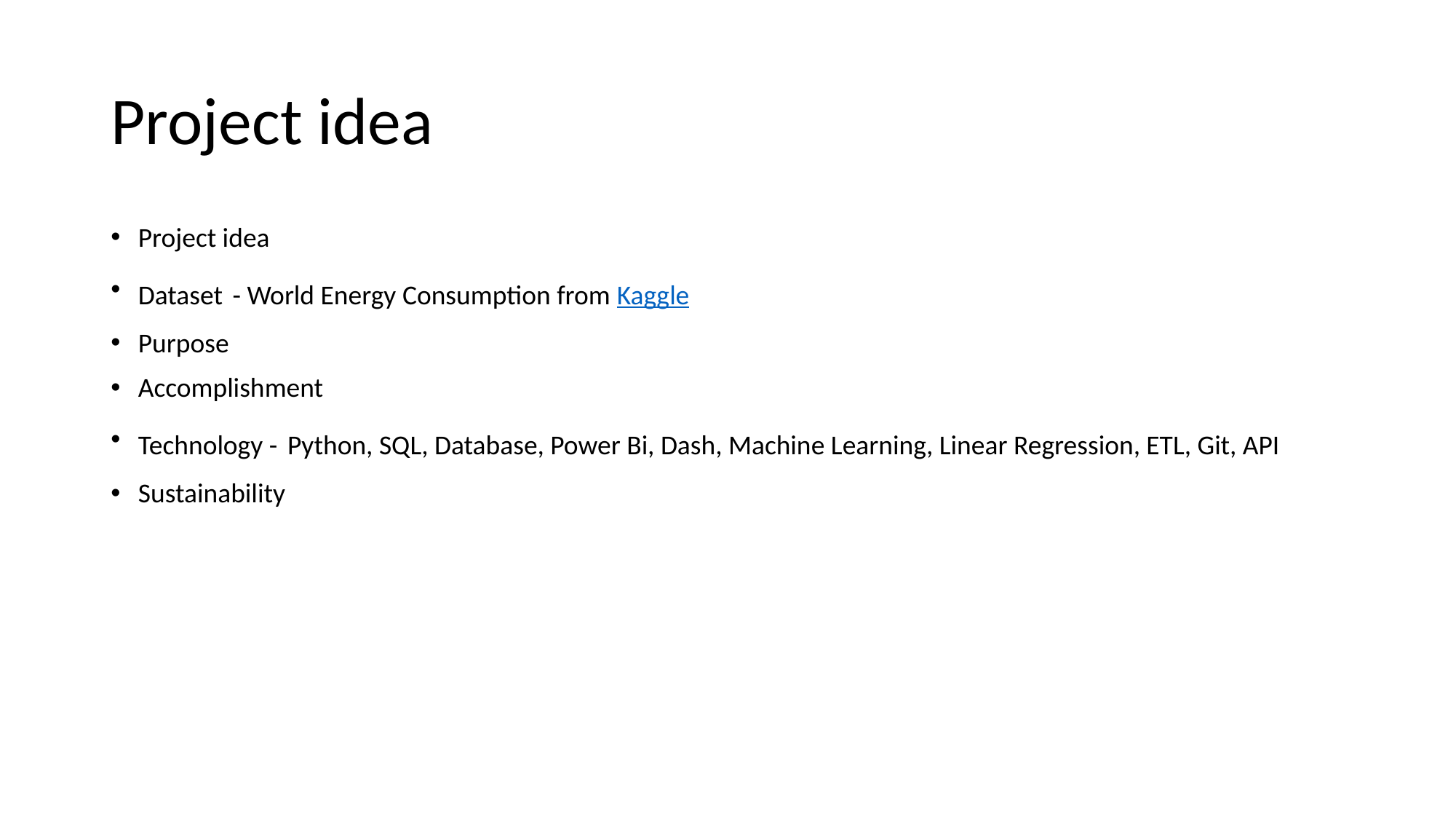

# Project idea
Project idea
Dataset - World Energy Consumption from Kaggle
Purpose
Accomplishment
Technology - Python, SQL, Database, Power Bi, Dash, Machine Learning, Linear Regression, ETL, Git, API
Sustainability